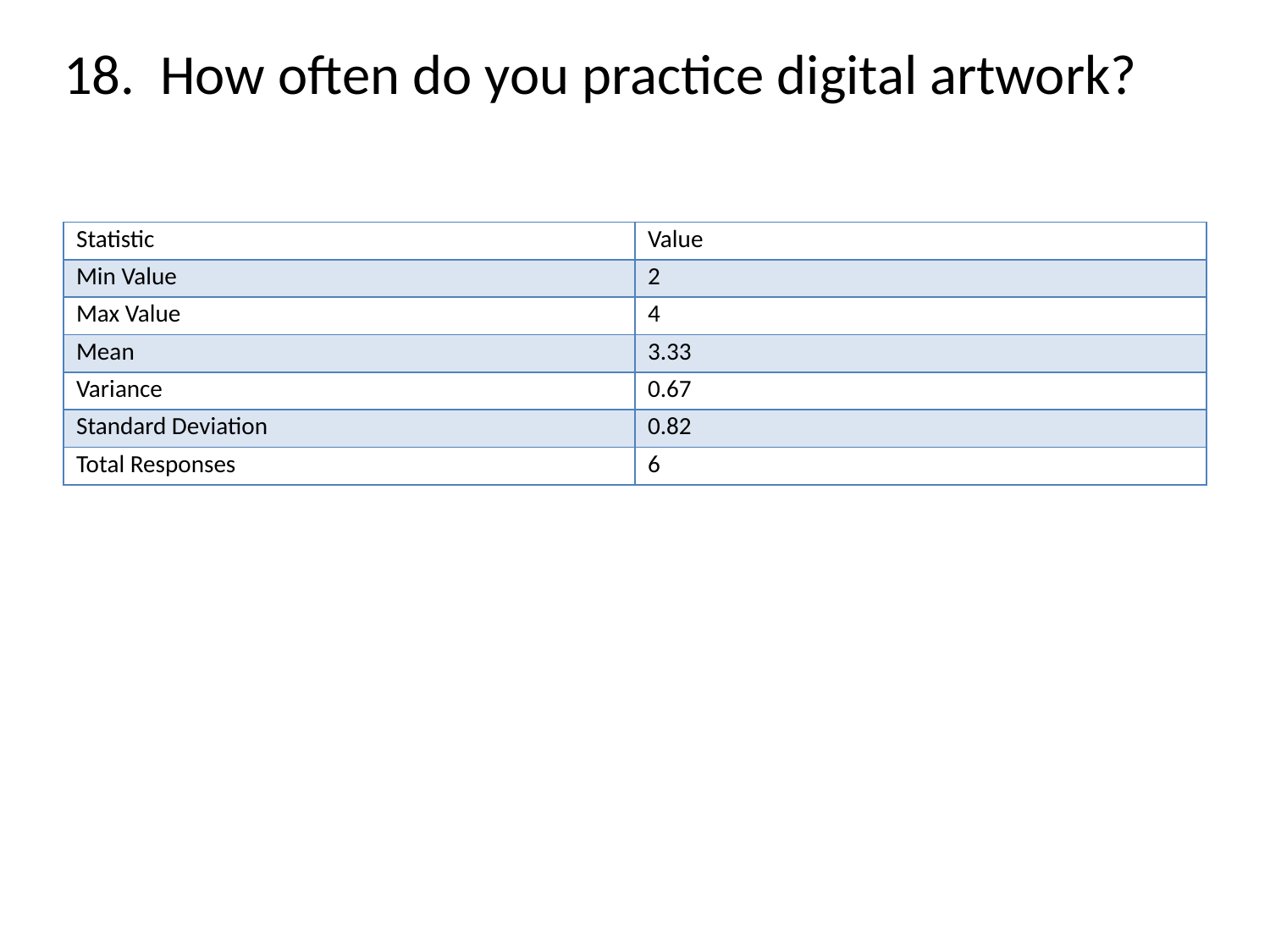

# 18.  How often do you practice digital artwork?
| Statistic | Value |
| --- | --- |
| Min Value | 2 |
| Max Value | 4 |
| Mean | 3.33 |
| Variance | 0.67 |
| Standard Deviation | 0.82 |
| Total Responses | 6 |